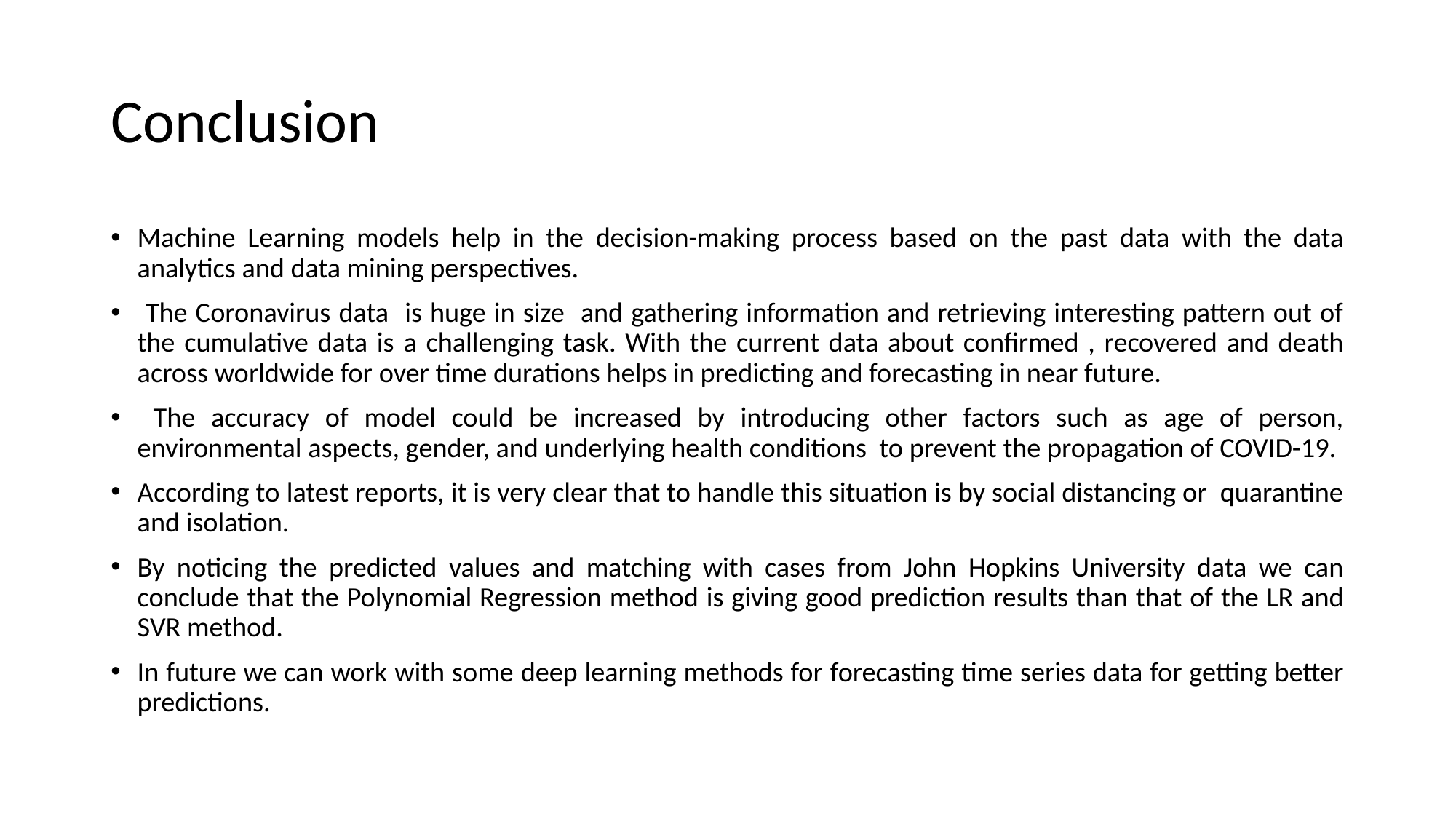

# Conclusion
Machine Learning models help in the decision-making process based on the past data with the data analytics and data mining perspectives.
 The Coronavirus data  is huge in size  and gathering information and retrieving interesting pattern out of the cumulative data is a challenging task. With the current data about confirmed , recovered and death across worldwide for over time durations helps in predicting and forecasting in near future.
 The accuracy of model could be increased by introducing other factors such as age of person, environmental aspects, gender, and underlying health conditions  to prevent the propagation of COVID-19.
According to latest reports, it is very clear that to handle this situation is by social distancing or  quarantine and isolation.
By noticing the predicted values and matching with cases from John Hopkins University data we can conclude that the Polynomial Regression method is giving good prediction results than that of the LR and SVR method.
In future we can work with some deep learning methods for forecasting time series data for getting better predictions.